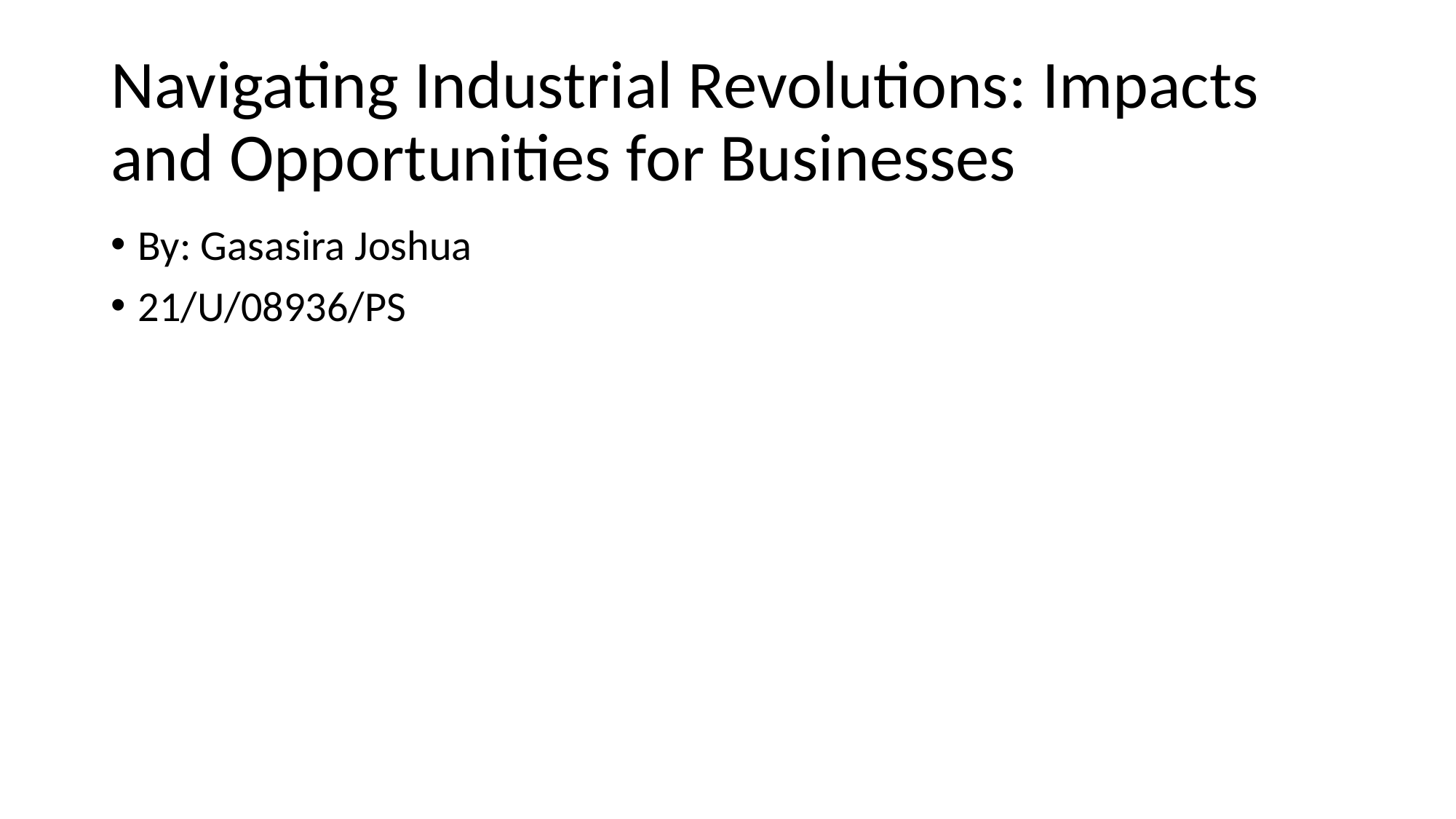

# Navigating Industrial Revolutions: Impacts and Opportunities for Businesses
By: Gasasira Joshua
21/U/08936/PS